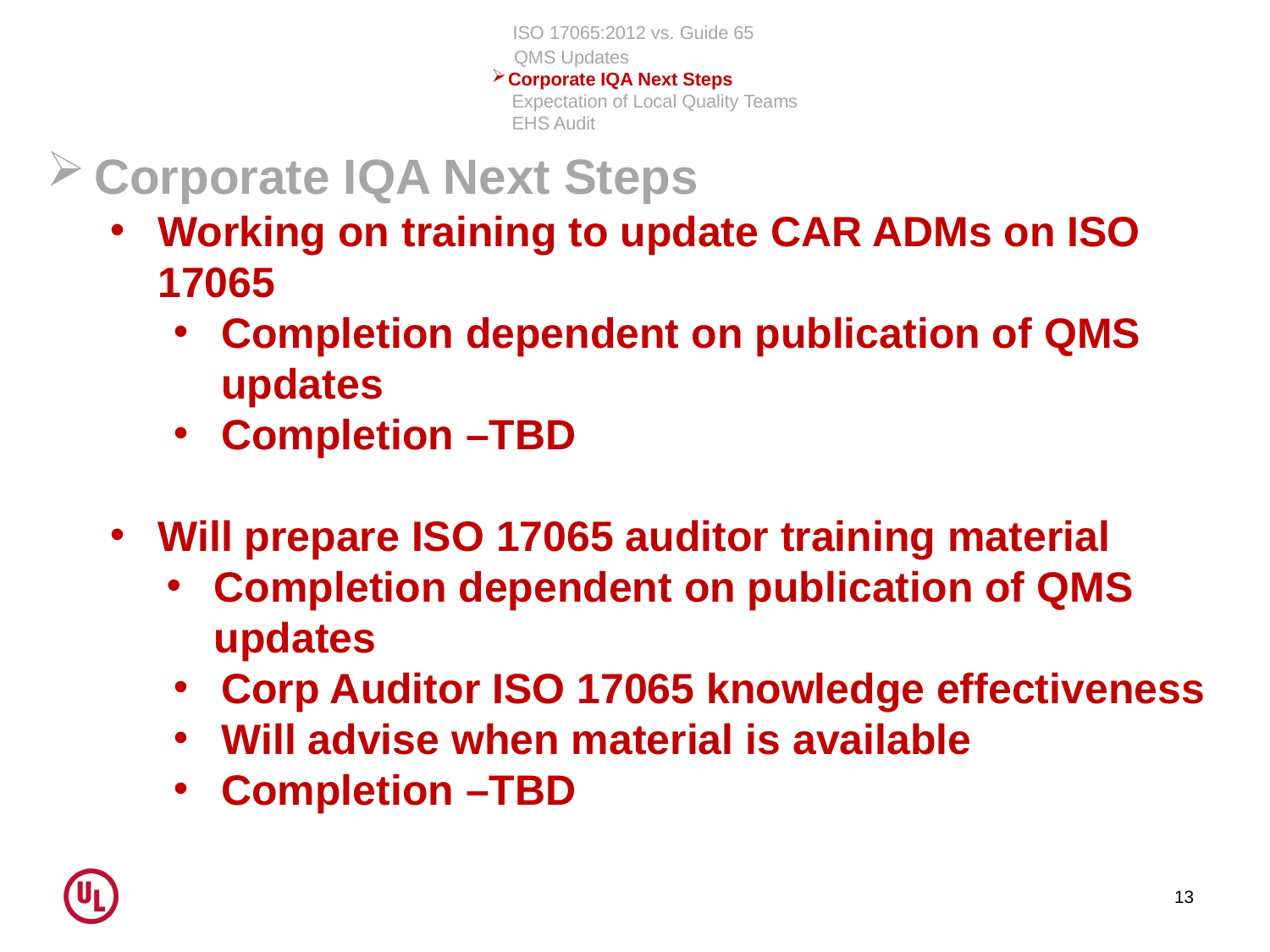

ISO 17065:2012 vs. Guide 65
         QMS Updates
Corporate IQA Next Steps
    Expectation of Local Quality Teams
    EHS Audit
#
Corporate IQA Next Steps
Working on training to update CAR ADMs on ISO 17065
Completion dependent on publication of QMS updates
Completion –TBD

Will prepare ISO 17065 auditor training material
Completion dependent on publication of QMS updates
Corp Auditor ISO 17065 knowledge effectiveness
Will advise when material is available
Completion –TBD

13